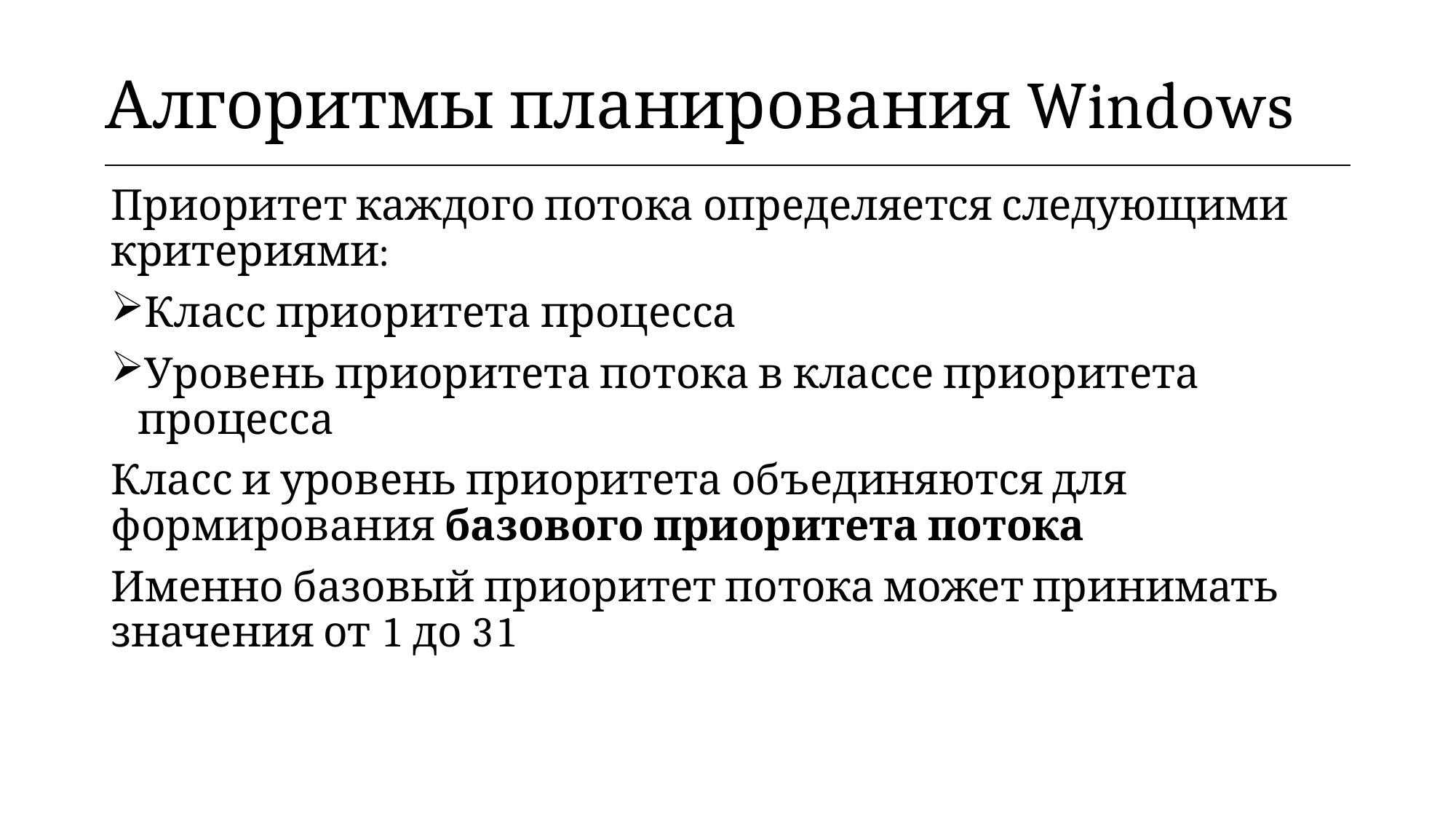

| Алгоритмы планирования Windows |
| --- |
Приоритет каждого потока определяется следующими критериями:
Класс приоритета процесса
Уровень приоритета потока в классе приоритета процесса
Класс и уровень приоритета объединяются для формирования базового приоритета потока
Именно базовый приоритет потока может принимать значения от 1 до 31